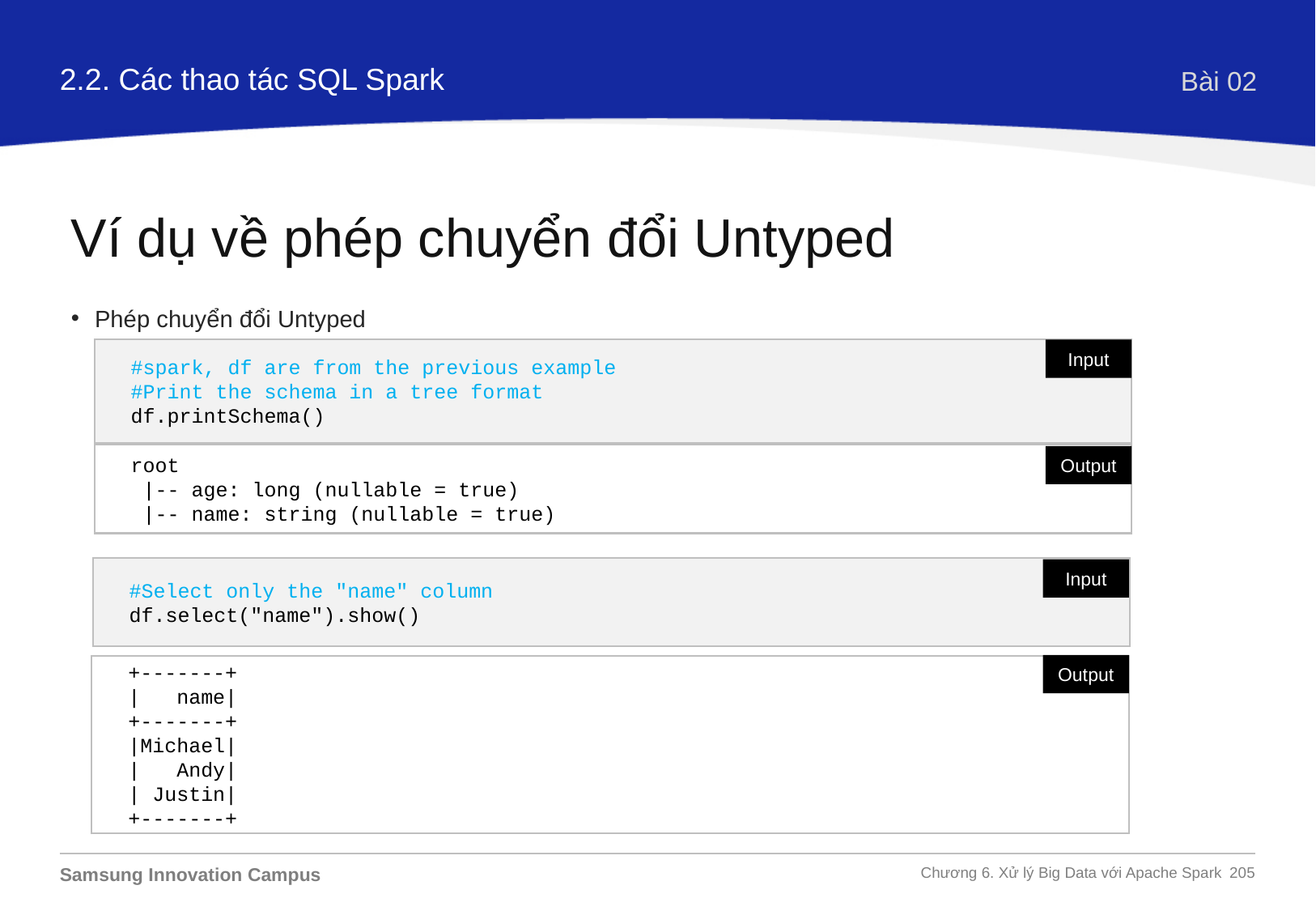

2.2. Các thao tác SQL Spark
Bài 02
Ví dụ về phép chuyển đổi Untyped
Phép chuyển đổi Untyped

#spark, df are from the previous example
#Print the schema in a tree format
df.printSchema()
Input
root
 |-- age: long (nullable = true)
 |-- name: string (nullable = true)
Output
#Select only the "name" column
df.select("name").show()
Input
Output
+-------+
|   name|
+-------+
|Michael|
|   Andy|
| Justin|
+-------+